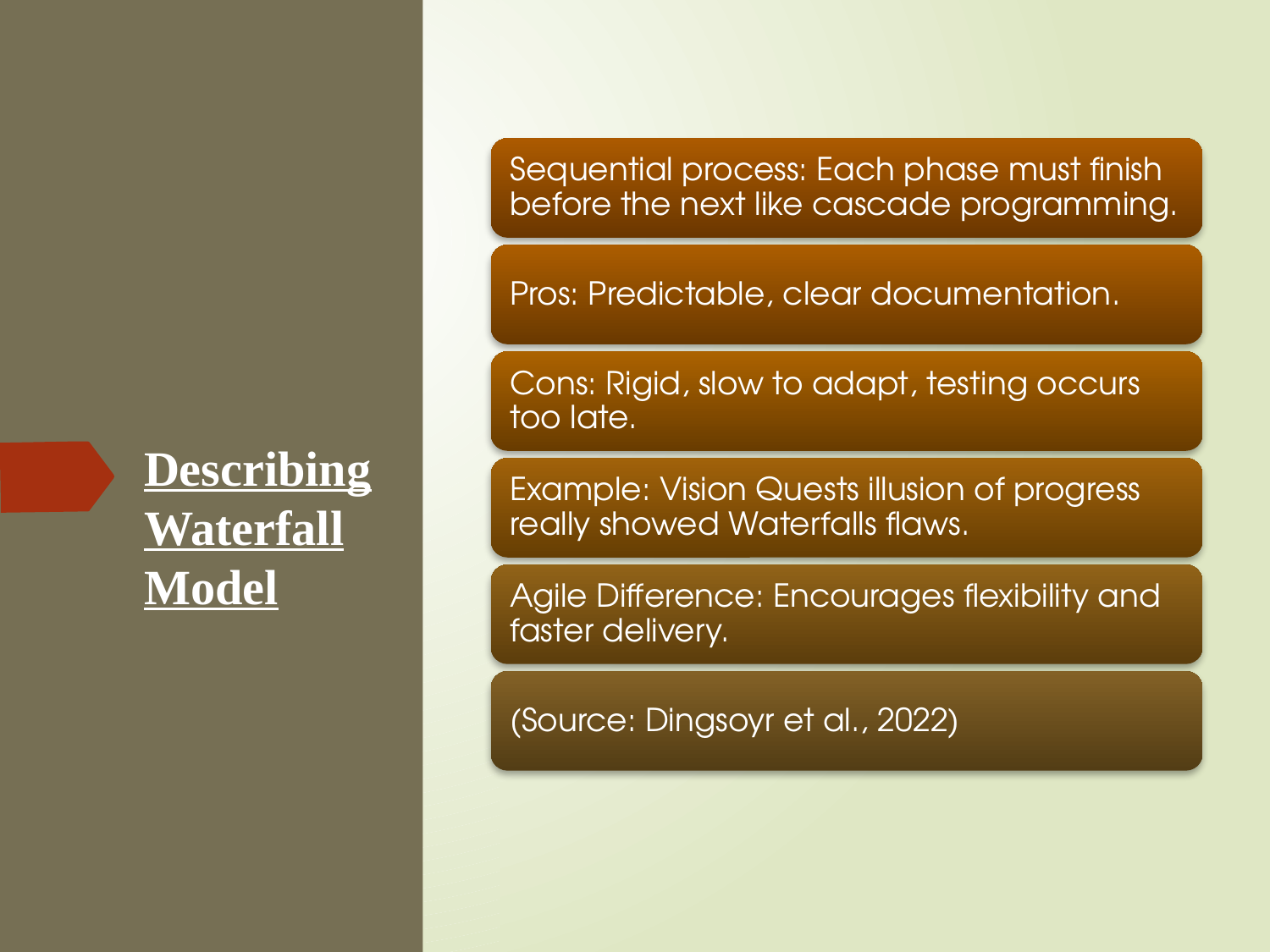

Sequential process: Each phase must finish before the next like cascade programming.
Pros: Predictable, clear documentation.
Cons: Rigid, slow to adapt, testing occurs too late.
Example: Vision Quests illusion of progress really showed Waterfalls flaws.
Agile Difference: Encourages flexibility and faster delivery.
(Source: Dingsoyr et al., 2022)
# Describing Waterfall Model